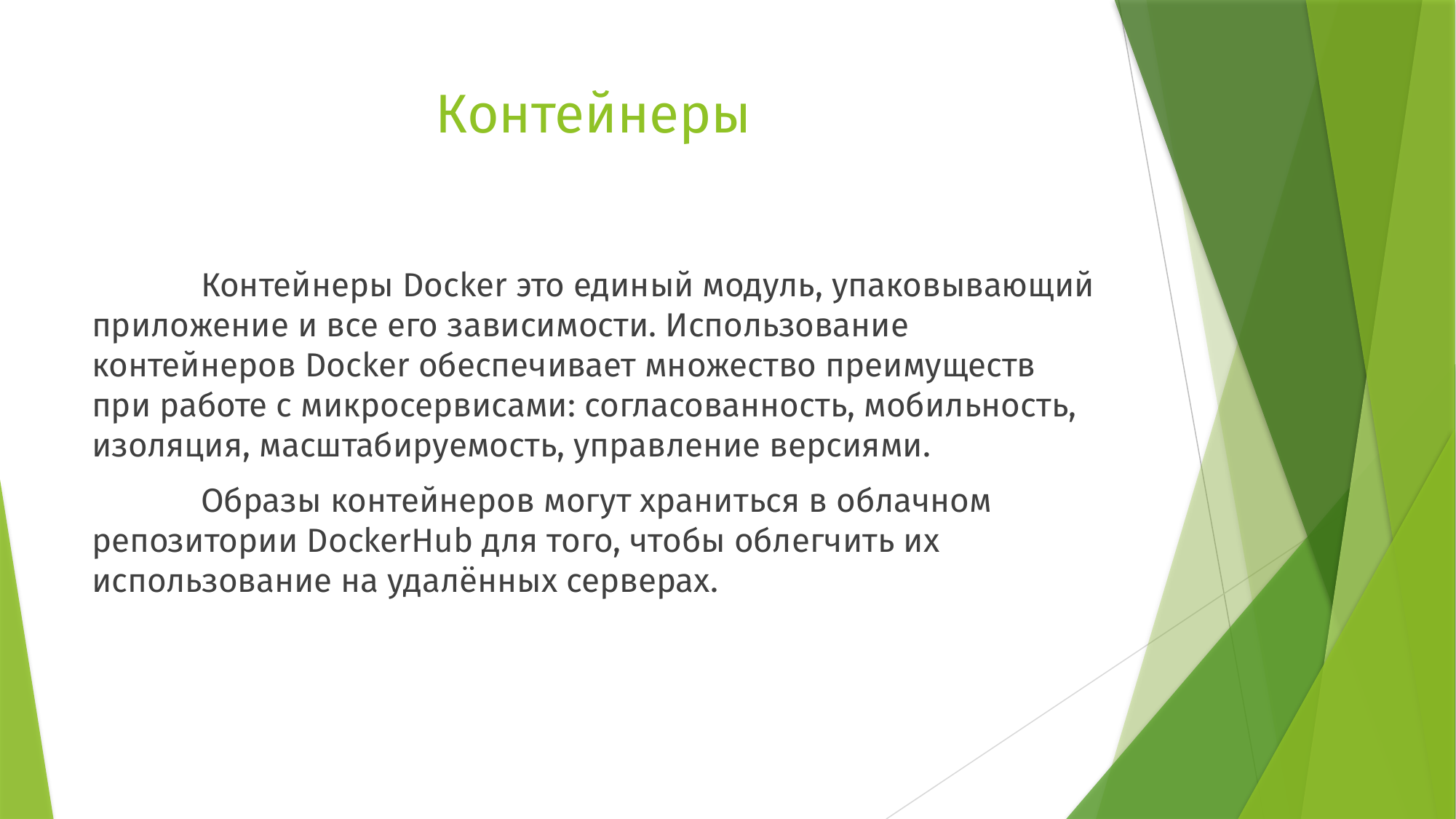

# Контейнеры
	Контейнеры Docker это единый модуль, упаковывающий приложение и все его зависимости. Использование контейнеров Docker обеспечивает множество преимуществ при работе с микросервисами: согласованность, мобильность, изоляция, масштабируемость, управление версиями.
	Образы контейнеров могут храниться в облачном репозитории DockerHub для того, чтобы облегчить их использование на удалённых серверах.